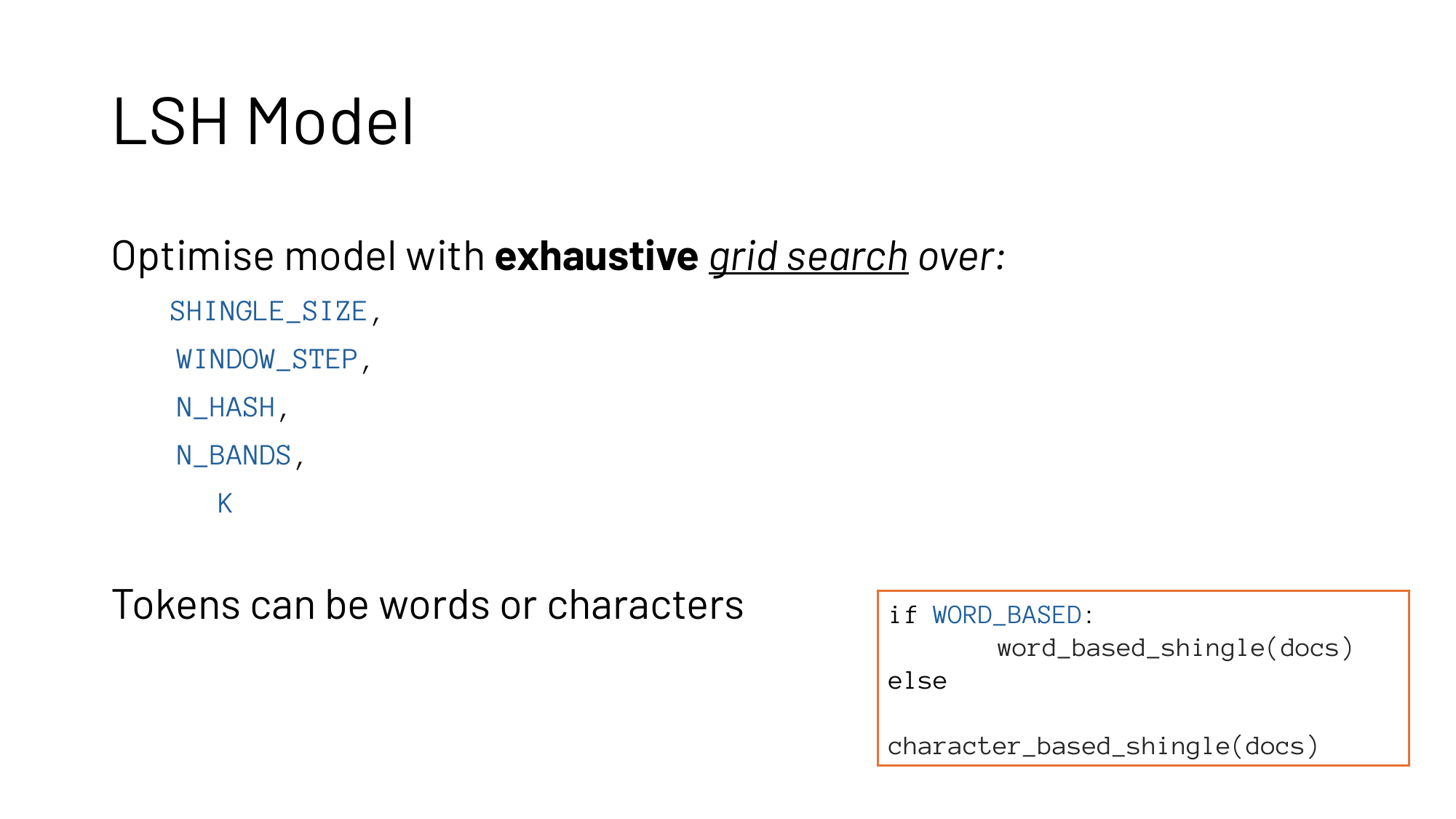

# LSH Model
Optimise model with exhaustive grid search over:
    SHINGLE_SIZE,
    WINDOW_STEP,
    N_HASH,
    N_BANDS,
    K

Tokens can be words or characters

if WORD_BASED:
    word_based_shingle(docs)
else
    character_based_shingle(docs)